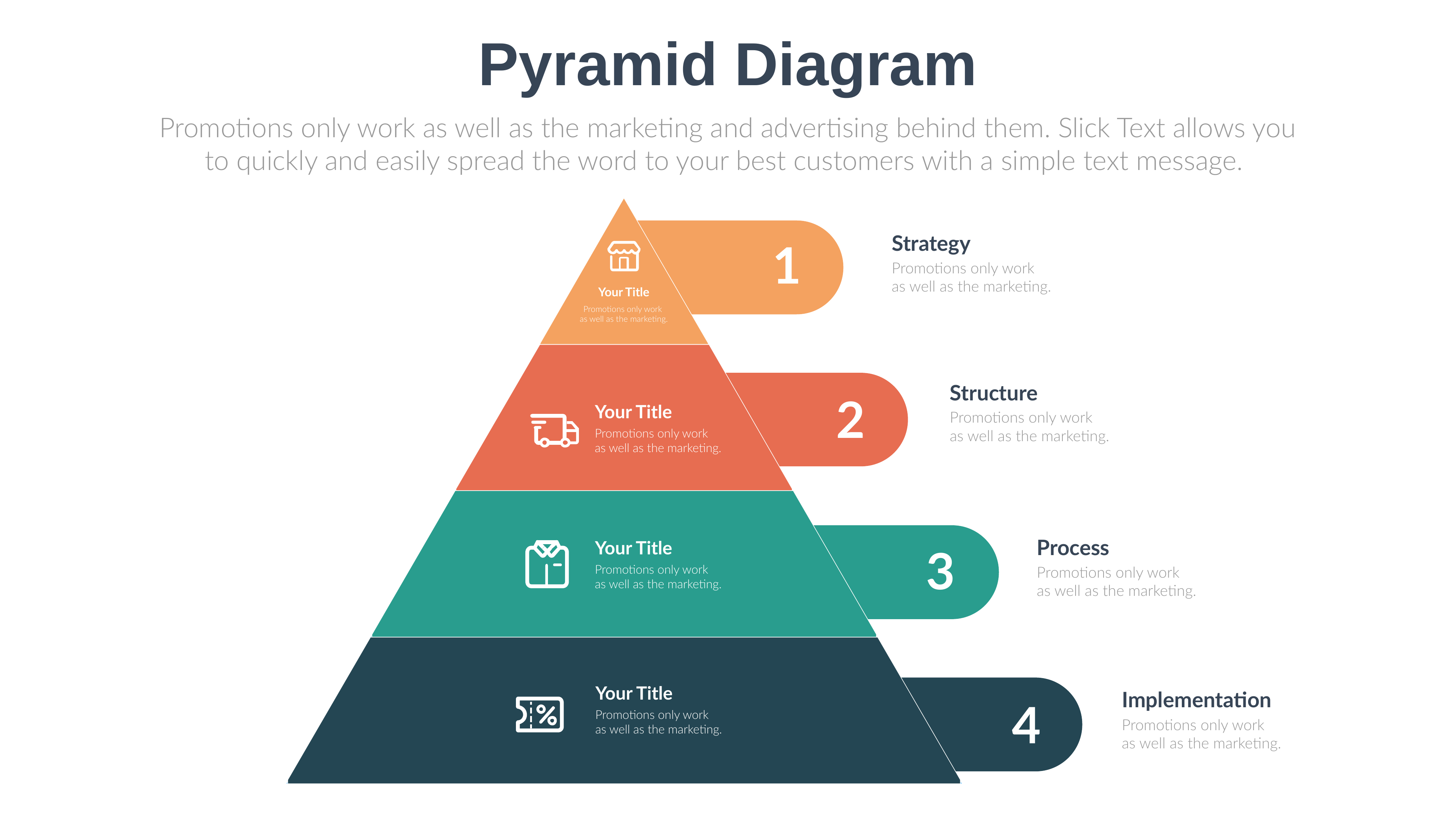

Pyramid Diagram
Promotions only work as well as the marketing and advertising behind them. Slick Text allows you to quickly and easily spread the word to your best customers with a simple text message.

Strategy
1

Promotions only work
as well as the marketing.

Your Title
Promotions only work
as well as the marketing.

Structure
2
Your Title
Promotions only work
as well as the marketing.
Promotions only work
as well as the marketing.

Process
Your Title
Promotions only work
as well as the marketing.
3

Promotions only work
as well as the marketing.

Your Title
Promotions only work
as well as the marketing.
Implementation
4

Promotions only work
as well as the marketing.